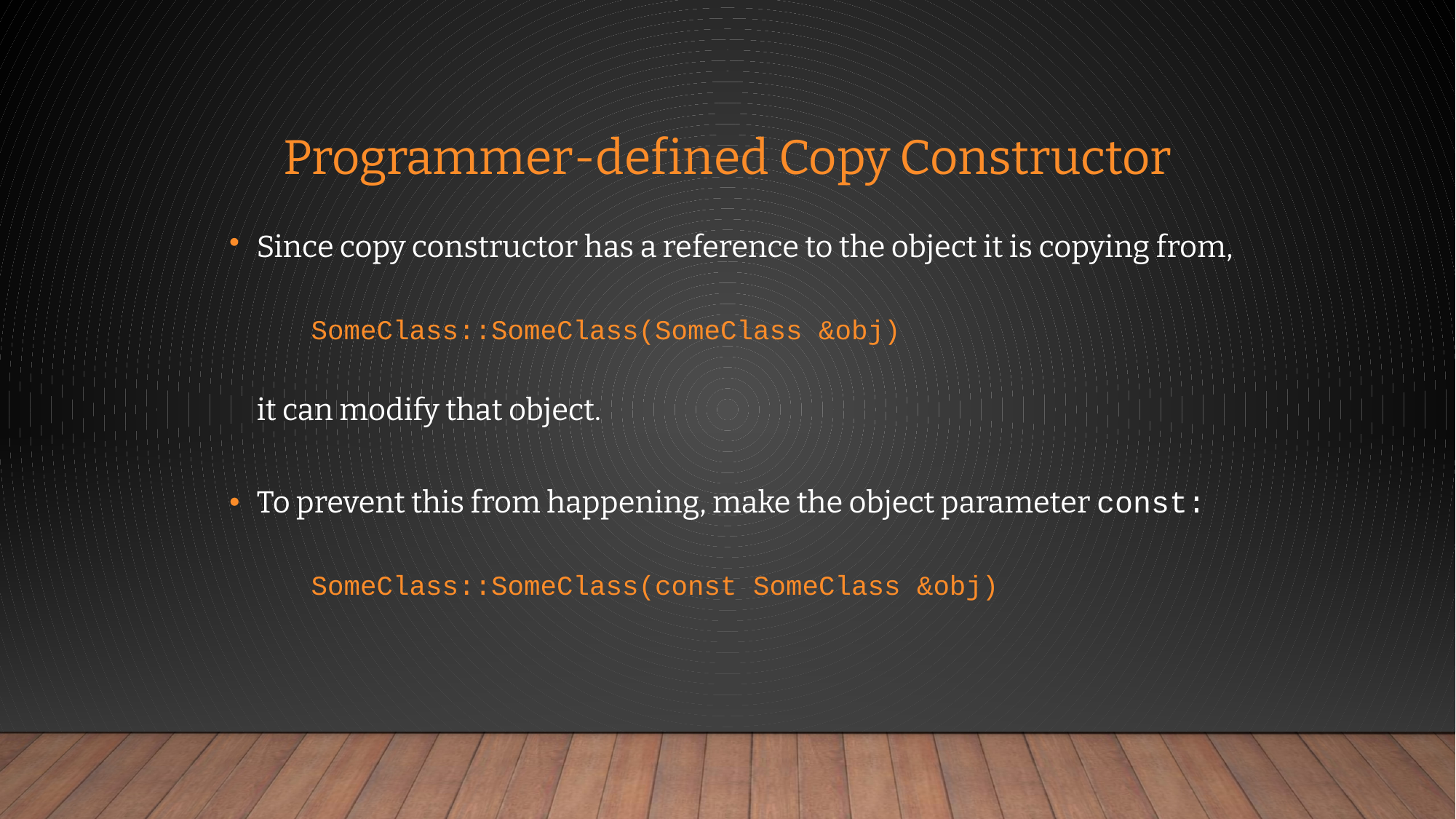

# Programmer-defined Copy Constructor
Since copy constructor has a reference to the object it is copying from,

	SomeClass::SomeClass(SomeClass &obj)

	it can modify that object.

To prevent this from happening, make the object parameter const:

	SomeClass::SomeClass(const SomeClass &obj)